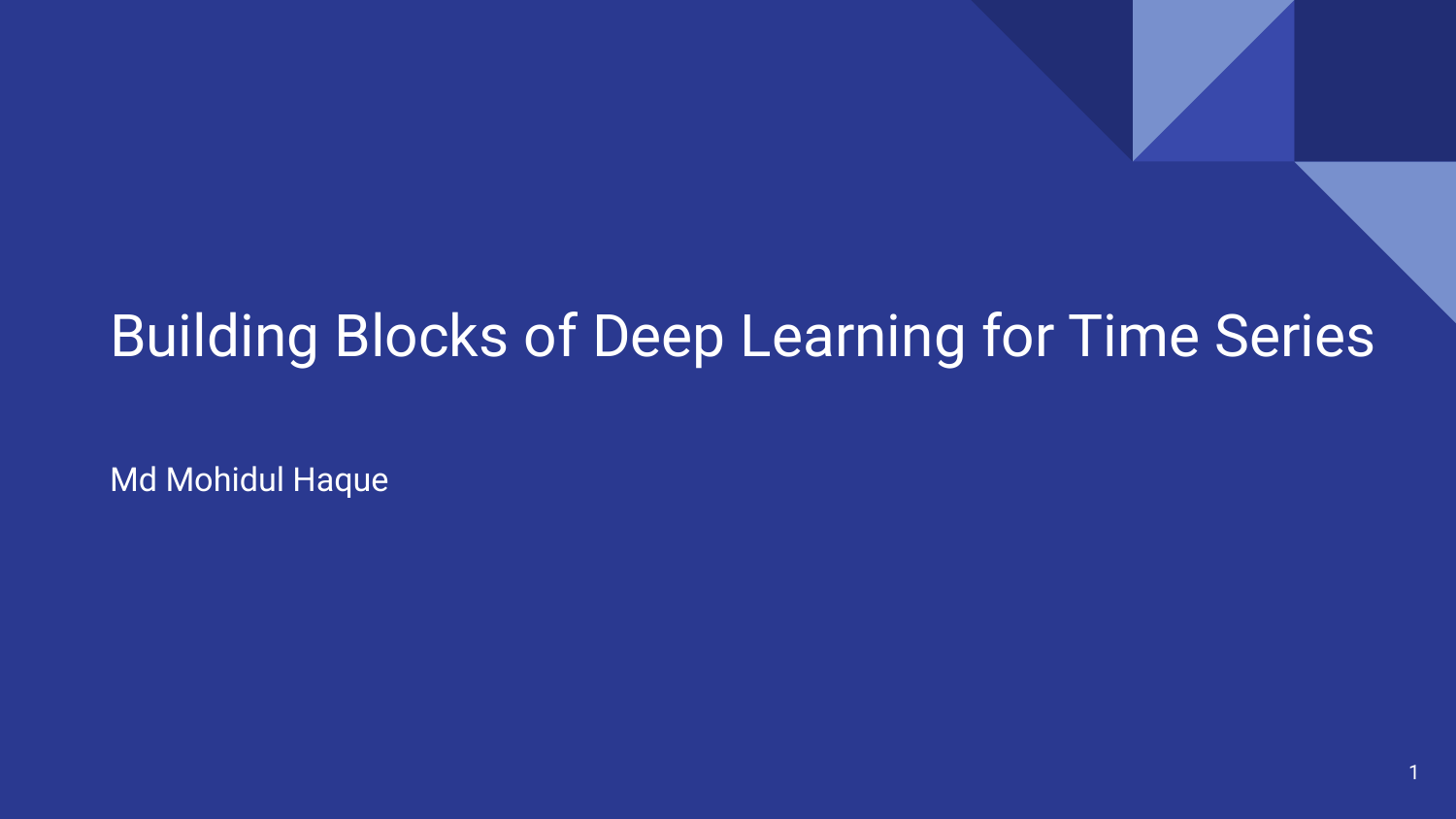

# Building Blocks of Deep Learning for Time Series
Md Mohidul Haque
1